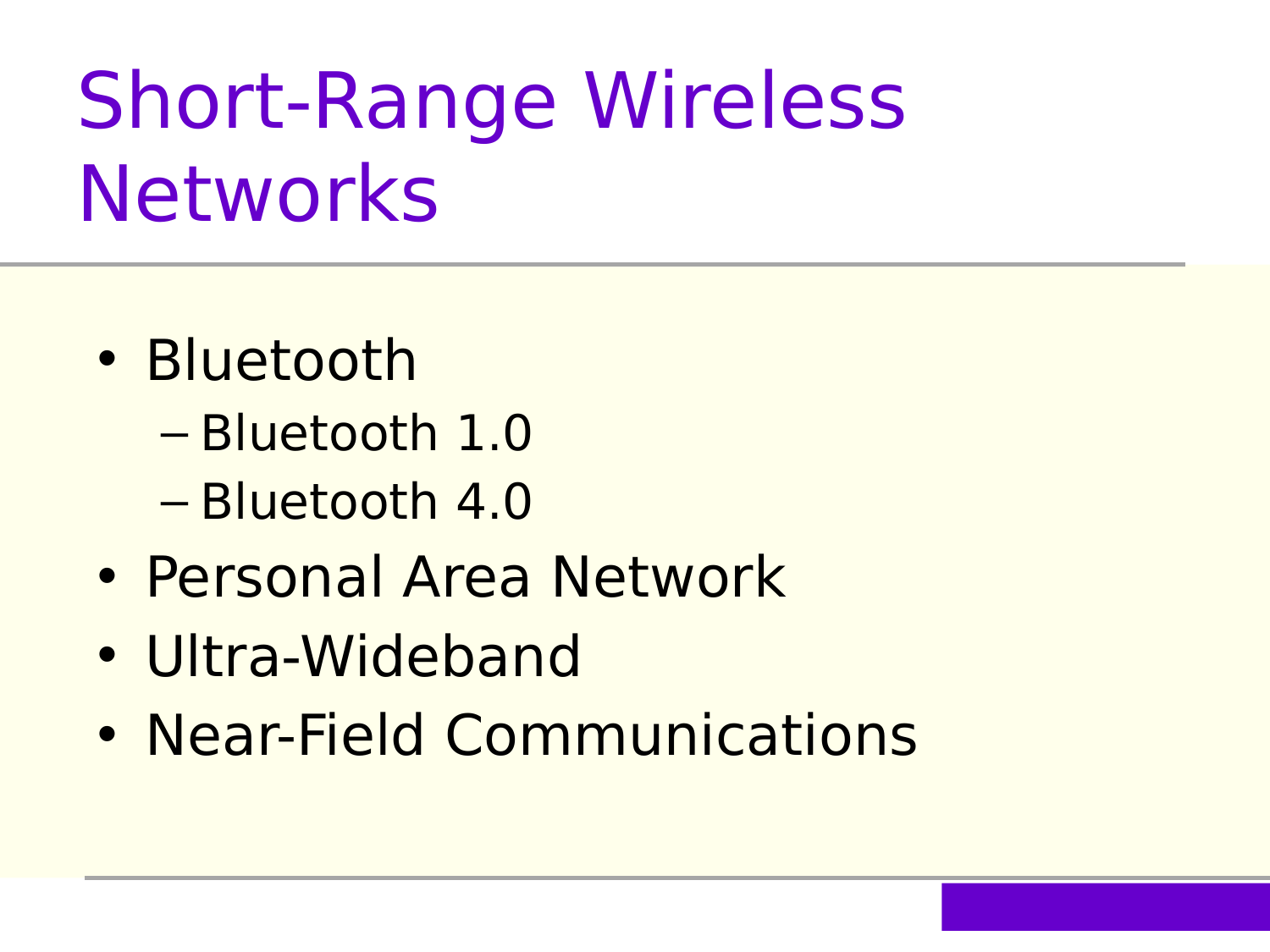

Short-Range Wireless Networks
Bluetooth
Bluetooth 1.0
Bluetooth 4.0
Personal Area Network
Ultra-Wideband
Near-Field Communications